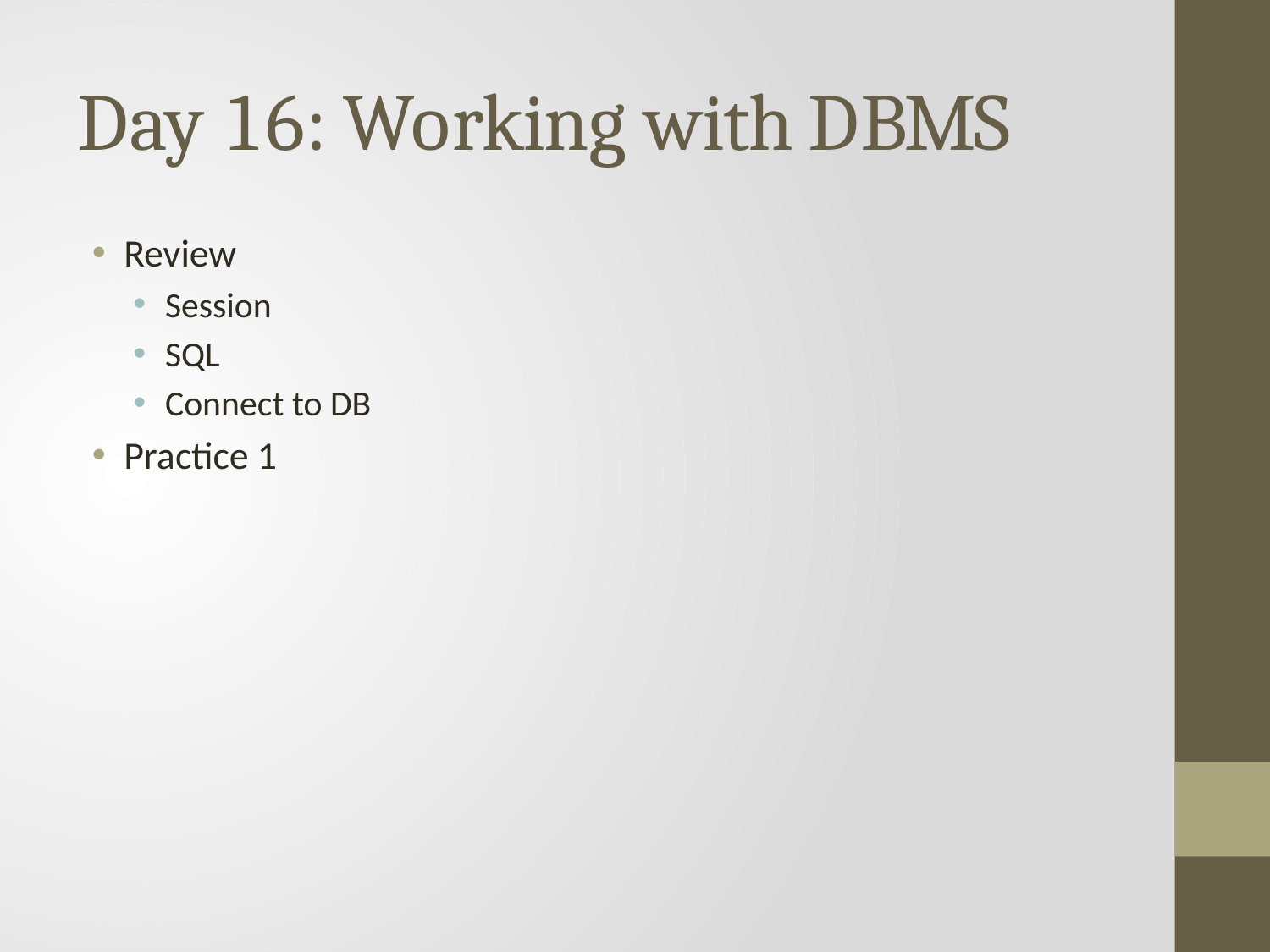

# Day 16: Working with DBMS
Review
Session
SQL
Connect to DB
Practice 1